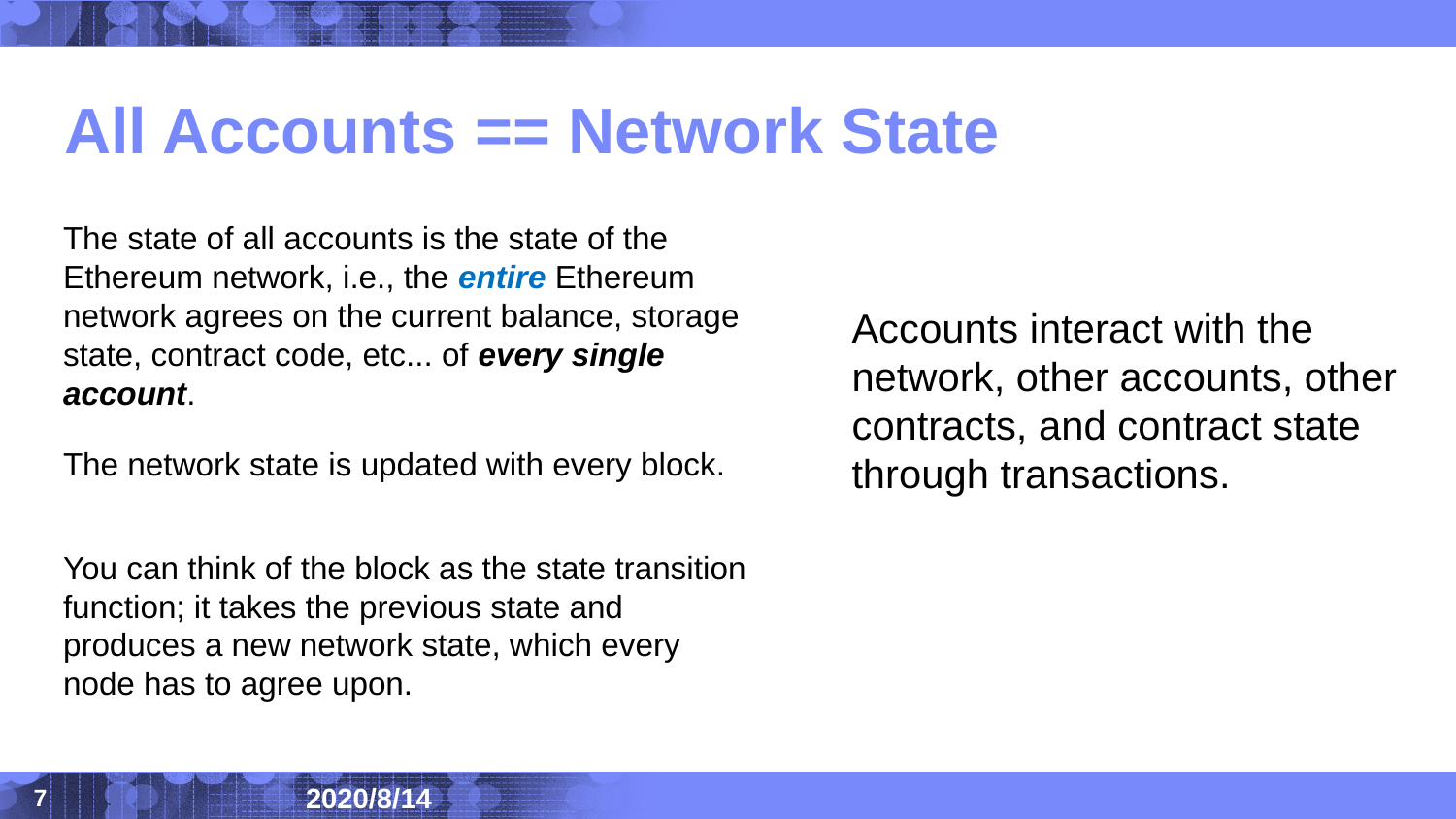

# All Accounts == Network State
The state of all accounts is the state of the Ethereum network, i.e., the entire Ethereum network agrees on the current balance, storage state, contract code, etc... of every single account.
The network state is updated with every block.
You can think of the block as the state transition function; it takes the previous state and produces a new network state, which every node has to agree upon.
Accounts interact with the network, other accounts, other contracts, and contract state through transactions.
2020/8/14